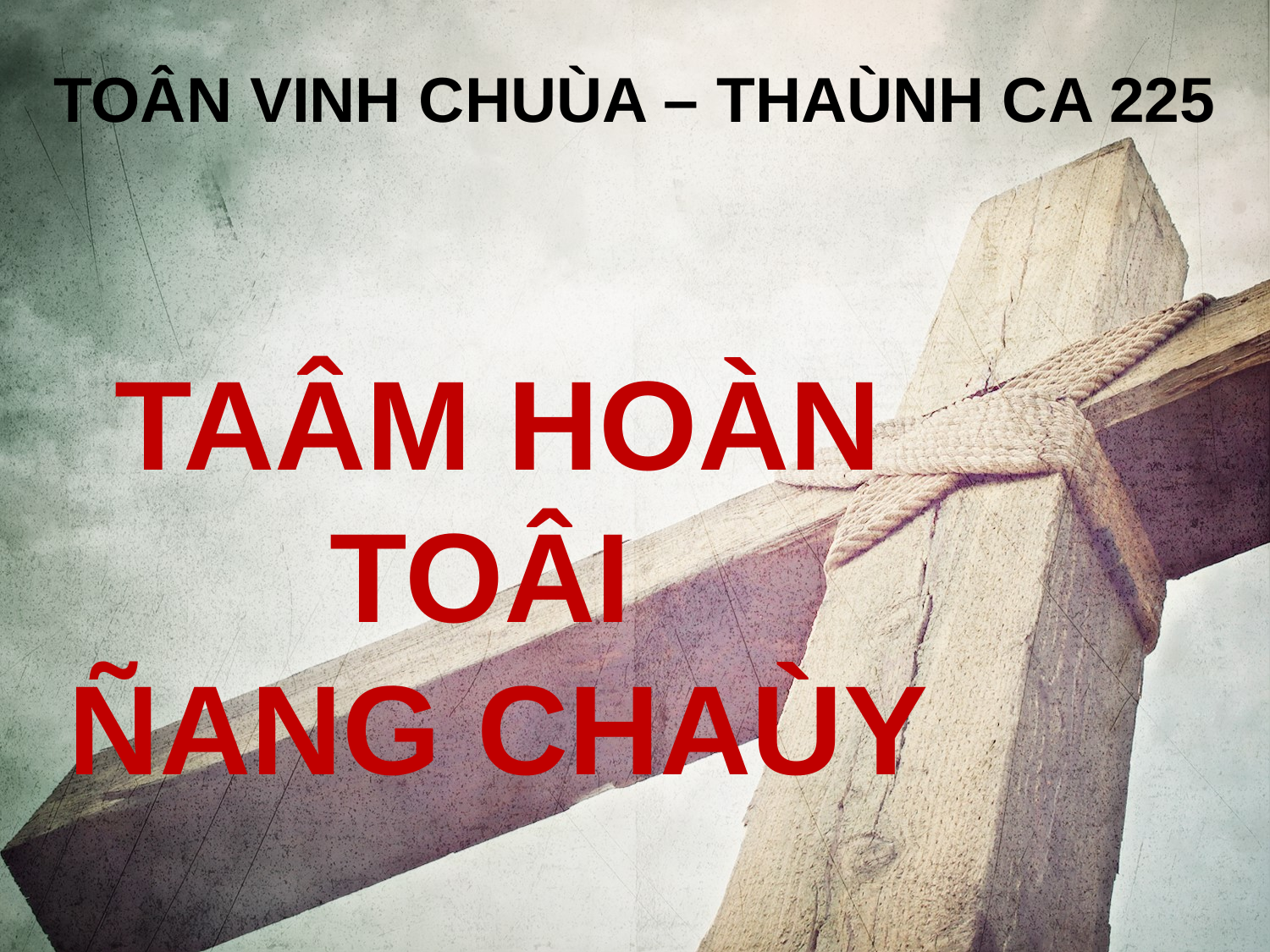

TOÂN VINH CHUÙA – THAÙNH CA 225
TAÂM HOÀN TOÂI
ÑANG CHAÙY